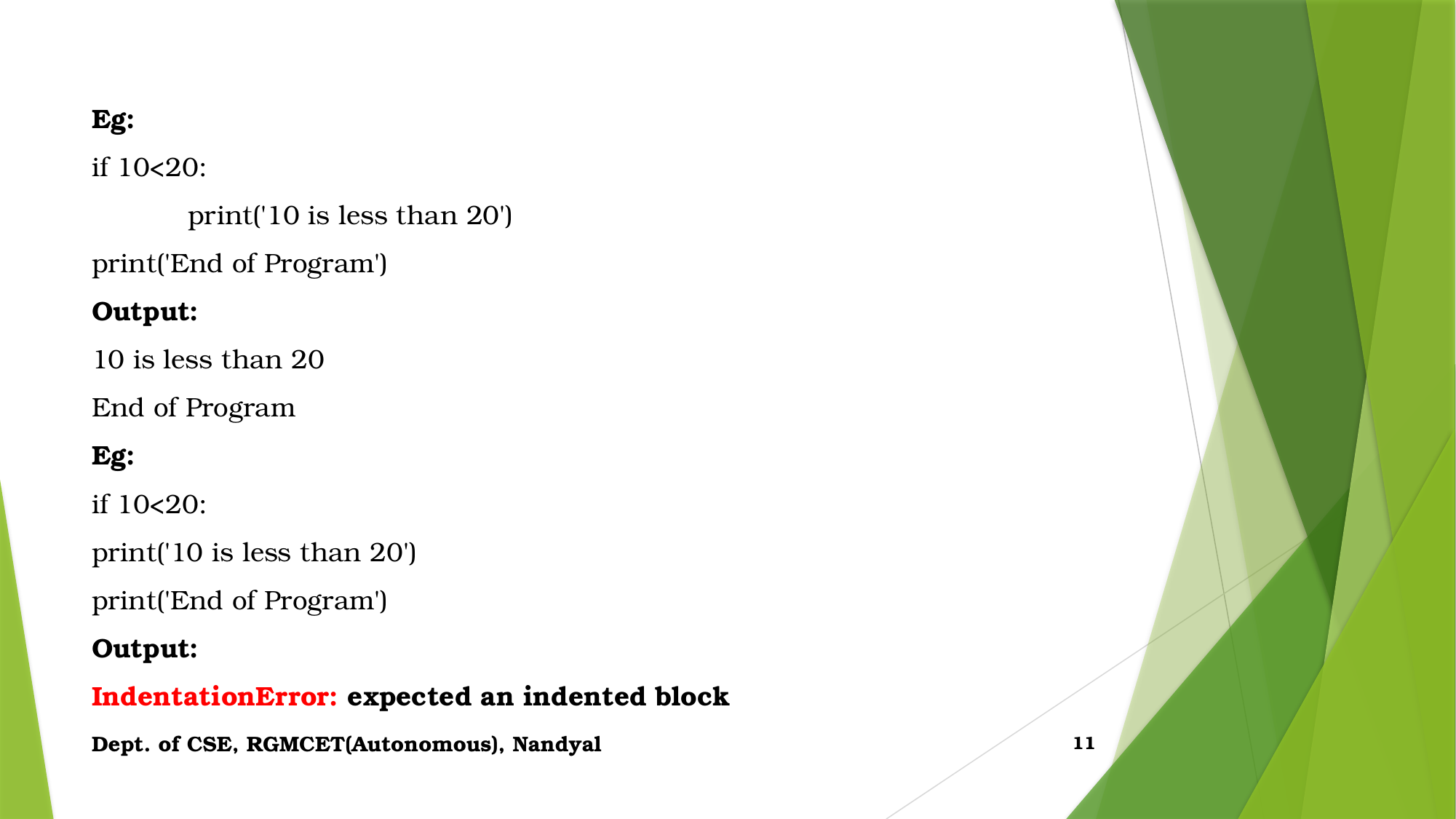

Eg:
if 10<20:
	print('10 is less than 20')
print('End of Program')
Output:
10 is less than 20
End of Program
Eg:
if 10<20:
print('10 is less than 20')
print('End of Program')
Output:
IndentationError: expected an indented block

Dept. of CSE, RGMCET(Autonomous), Nandyal
11